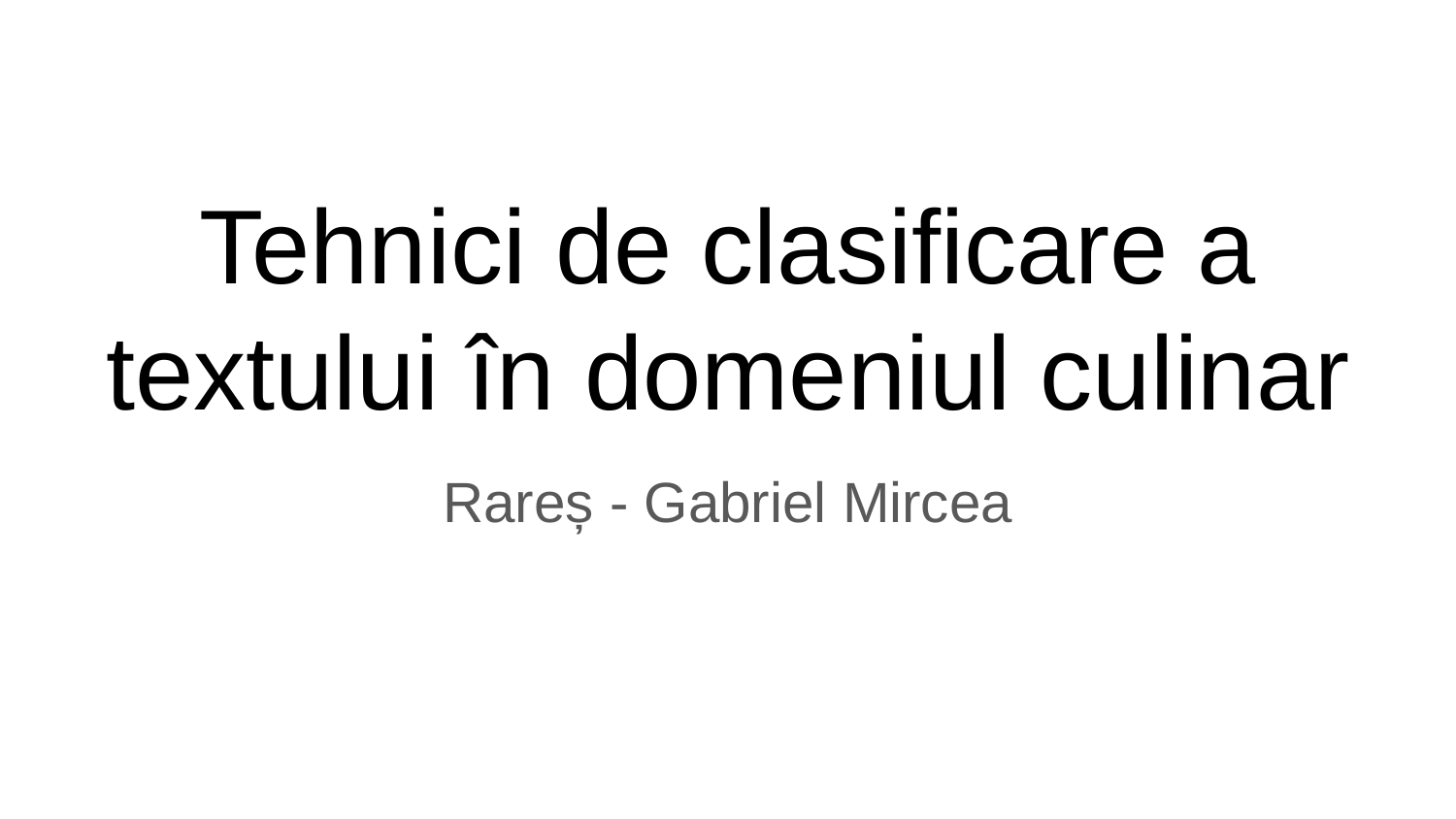

# Tehnici de clasificare a textului în domeniul culinar
Rareș - Gabriel Mircea